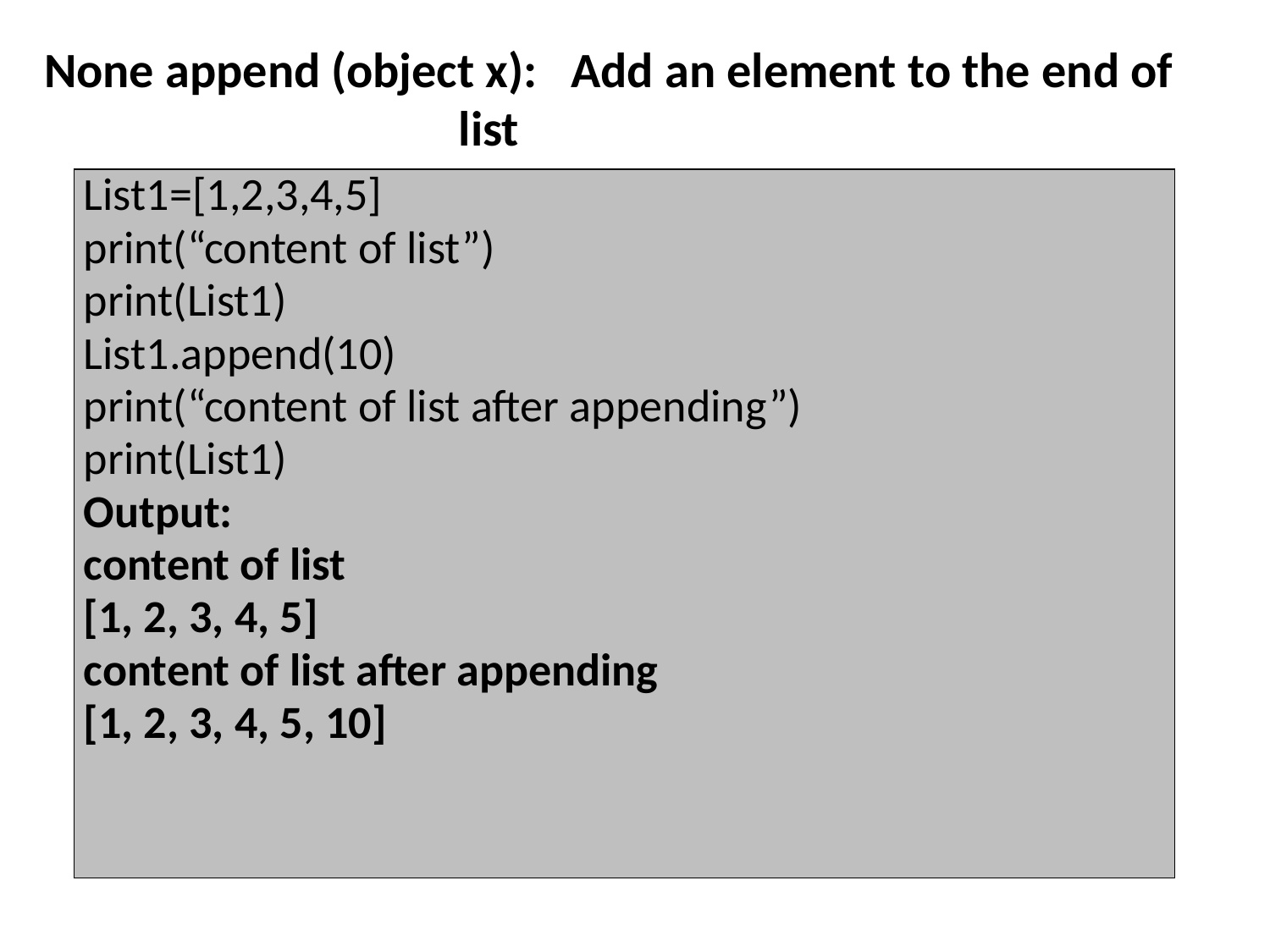

None append (object x):   Add an element to the end of 				   list

| List1=[1,2,3,4,5] print(“content of list”) print(List1) List1.append(10) print(“content of list after appending”) print(List1) Output: content of list [1, 2, 3, 4, 5] content of list after appending [1, 2, 3, 4, 5, 10] |
| --- |